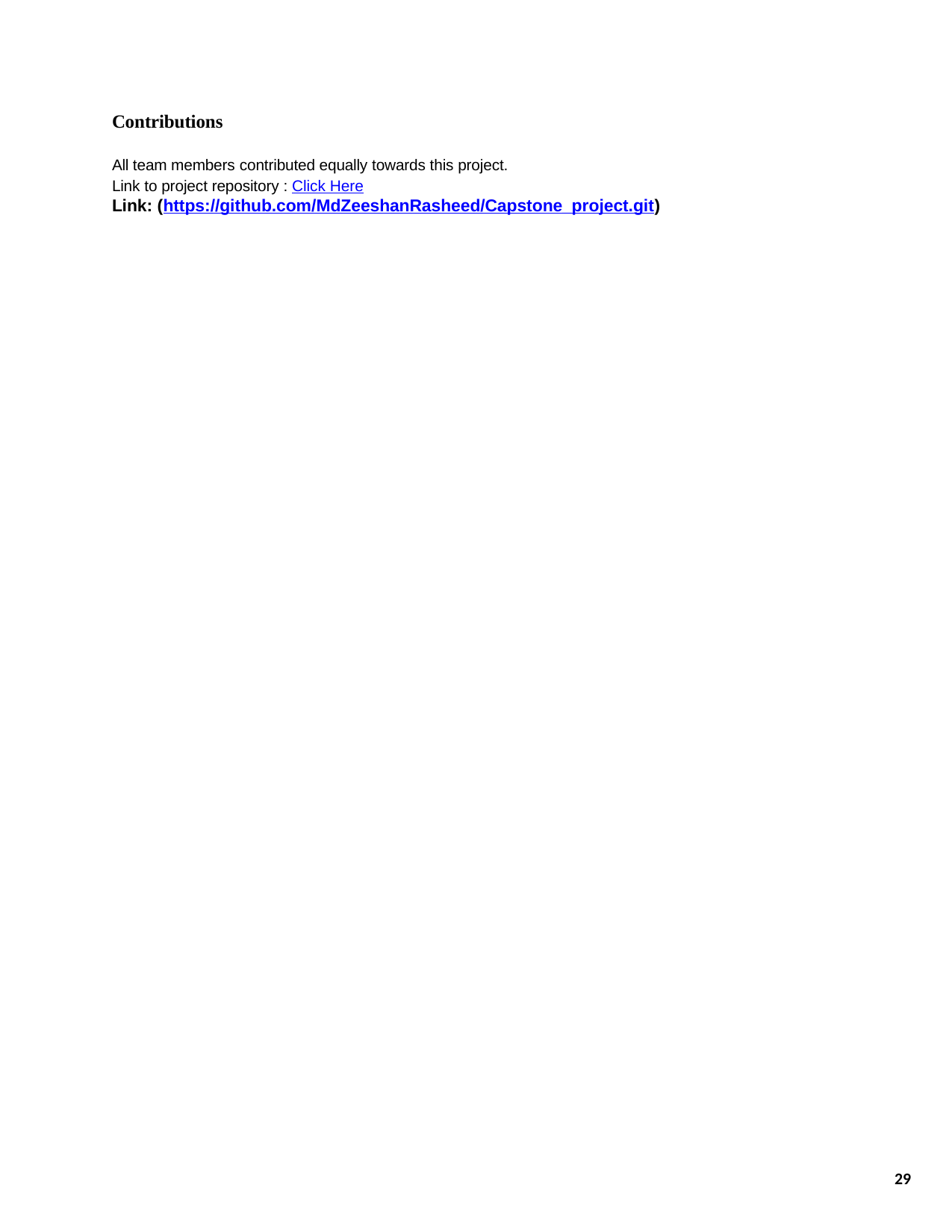

Contributions

All team members contributed equally towards this project.
Link to project repository : Click Here
Link: (https://github.com/MdZeeshanRasheed/Capstone_project.git)

29